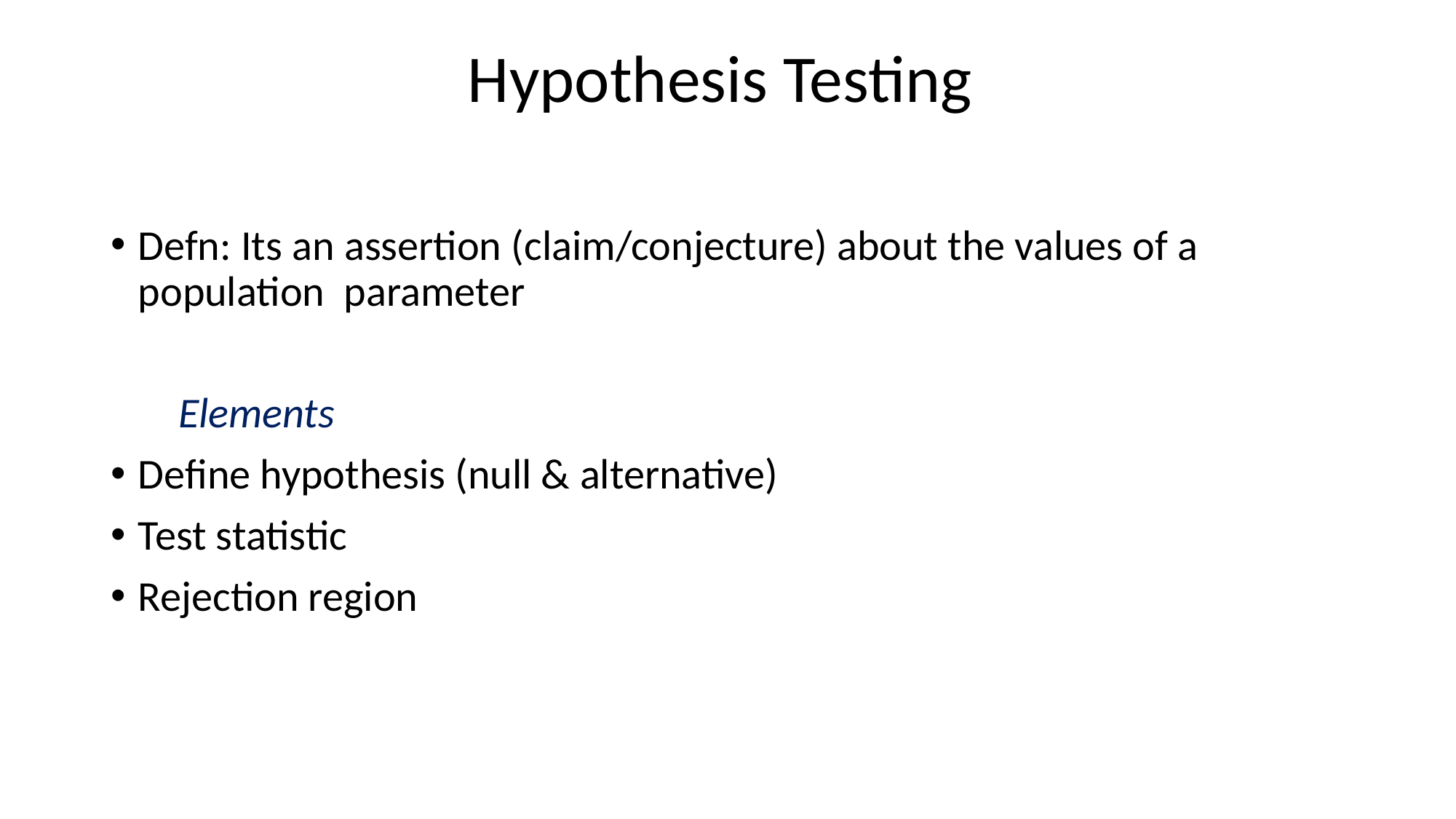

# Hypothesis Testing
Defn: Its an assertion (claim/conjecture) about the values of a  population  parameter

       Elements
Define hypothesis (null & alternative)
Test statistic
Rejection region